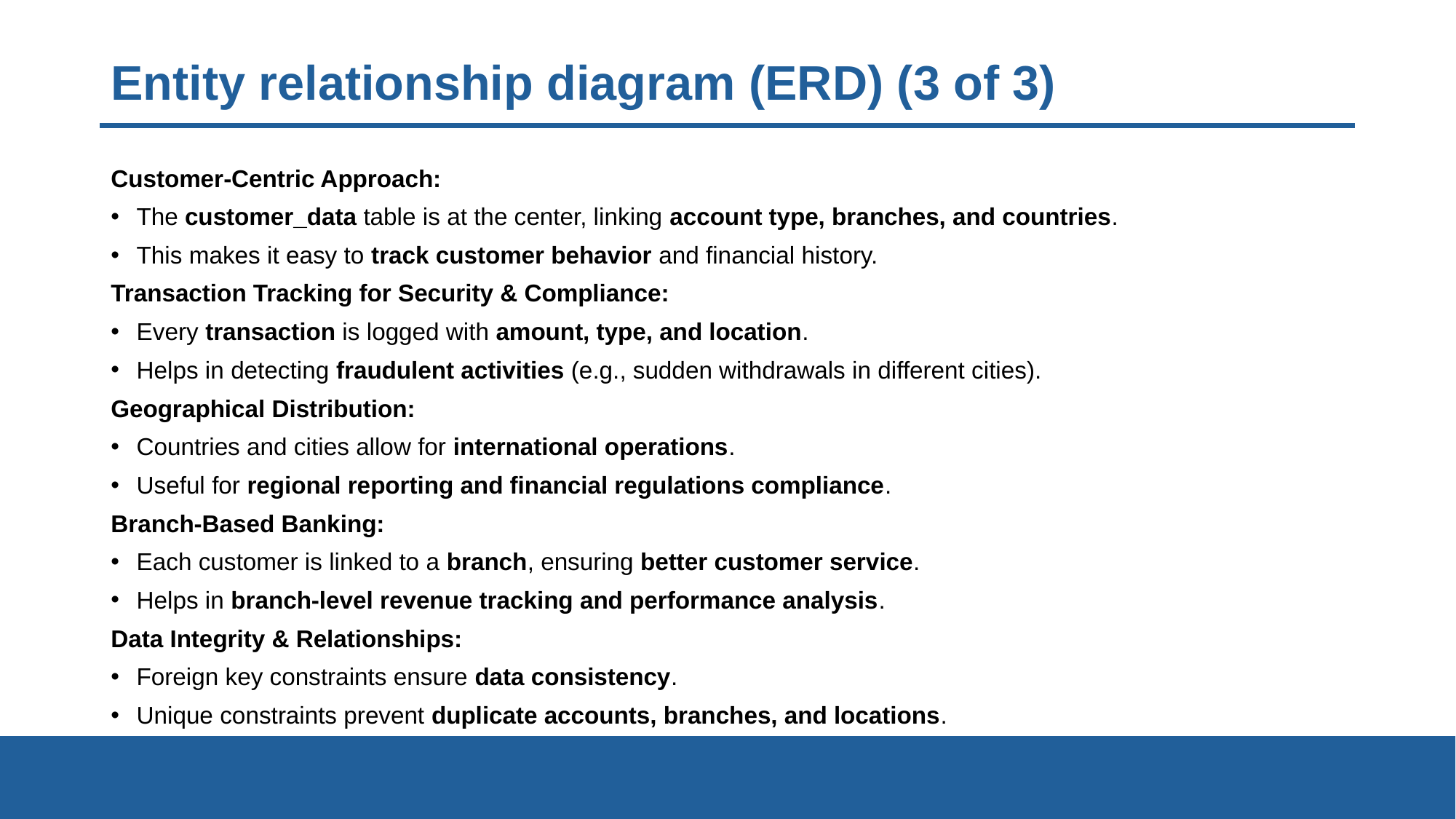

# Entity relationship diagram (ERD) (3 of 3)
Customer-Centric Approach:
The customer_data table is at the center, linking account type, branches, and countries.
This makes it easy to track customer behavior and financial history.
Transaction Tracking for Security & Compliance:
Every transaction is logged with amount, type, and location.
Helps in detecting fraudulent activities (e.g., sudden withdrawals in different cities).
Geographical Distribution:
Countries and cities allow for international operations.
Useful for regional reporting and financial regulations compliance.
Branch-Based Banking:
Each customer is linked to a branch, ensuring better customer service.
Helps in branch-level revenue tracking and performance analysis.
Data Integrity & Relationships:
Foreign key constraints ensure data consistency.
Unique constraints prevent duplicate accounts, branches, and locations.